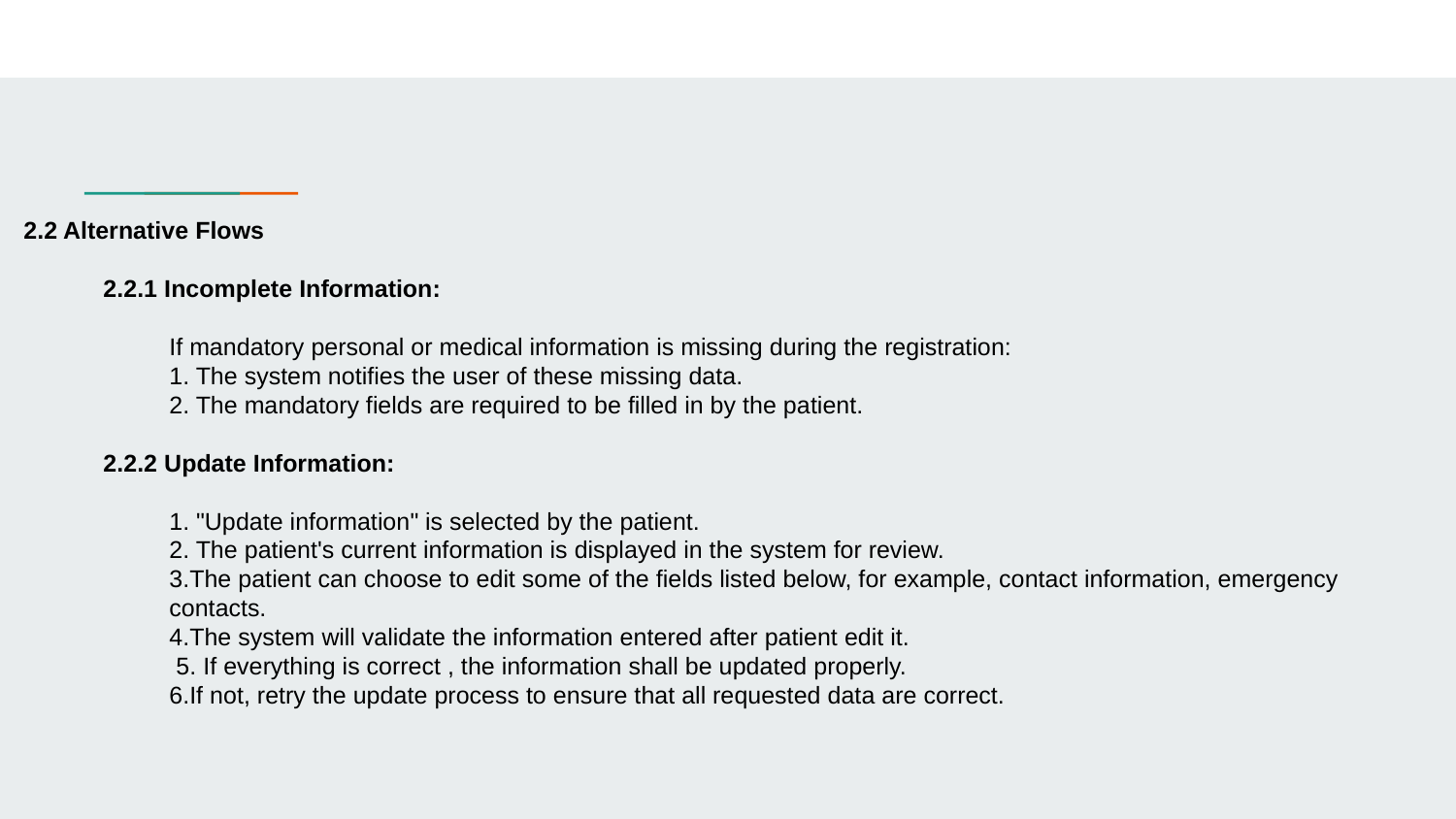

2.2 Alternative Flows

 2.2.1 Incomplete Information:

If mandatory personal or medical information is missing during the registration:
1. The system notifies the user of these missing data.
2. The mandatory fields are required to be filled in by the patient.

 2.2.2 Update Information:

1. "Update information" is selected by the patient.
2. The patient's current information is displayed in the system for review.
3.The patient can choose to edit some of the fields listed below, for example, contact information, emergency contacts.
4.The system will validate the information entered after patient edit it.
 5. If everything is correct , the information shall be updated properly.
6.If not, retry the update process to ensure that all requested data are correct.